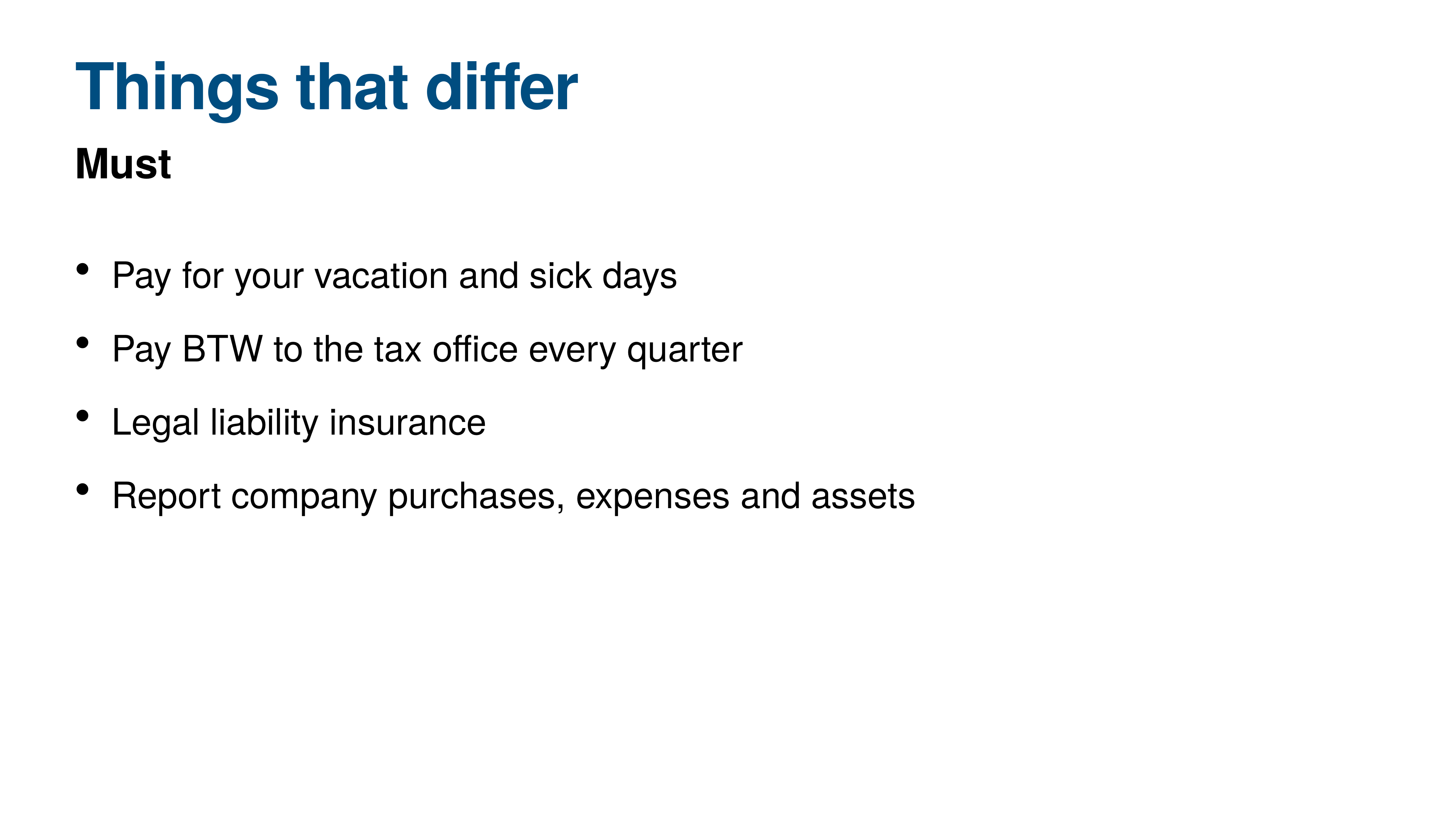

# Things that differ
Must
Pay for your vacation and sick days
Pay BTW to the tax office every quarter
Legal liability insurance
Report company purchases, expenses and assets